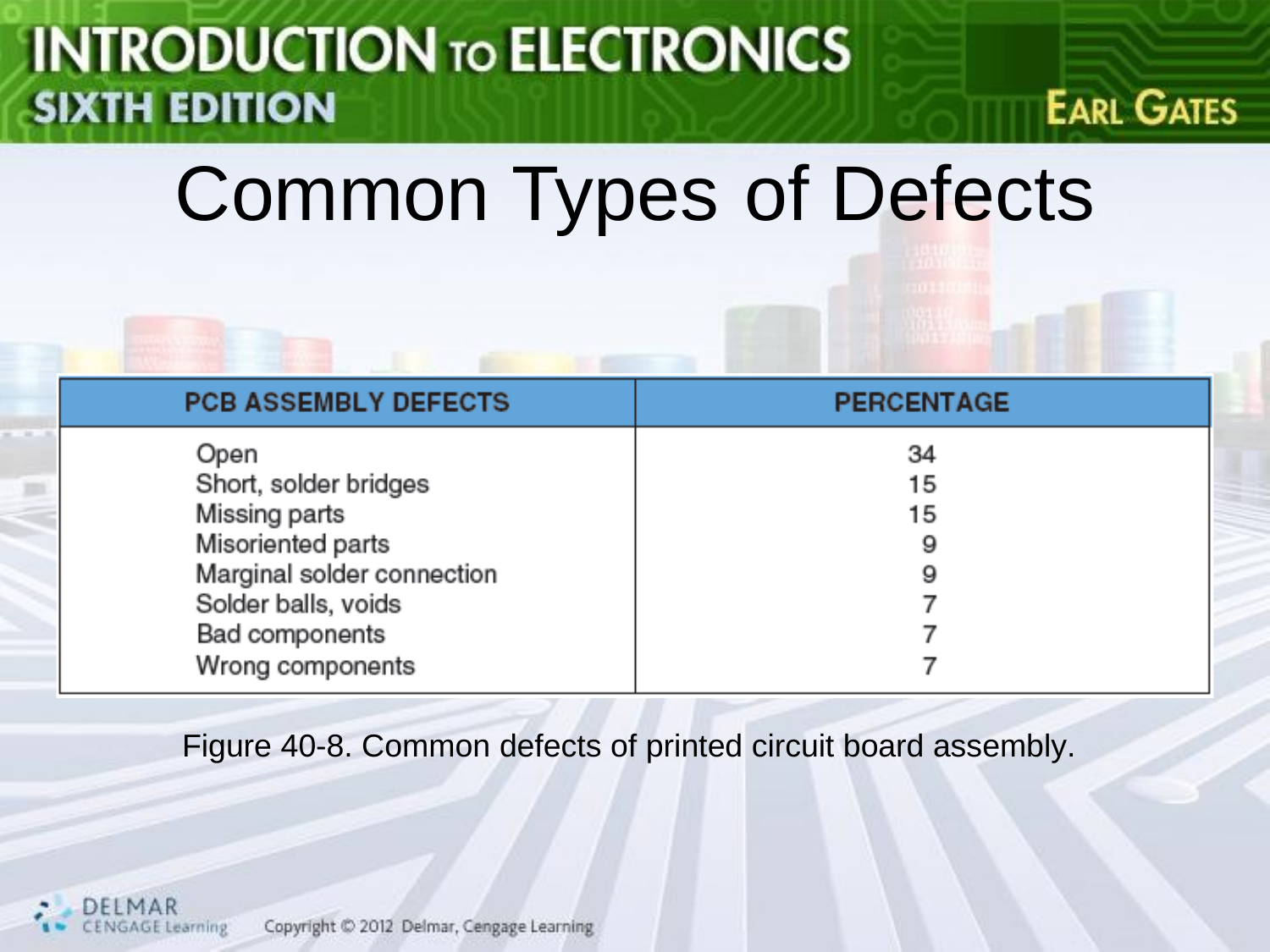

Common
Types
of
Defects

Figure 40-8. Common
defects of printed circuit board assembly.